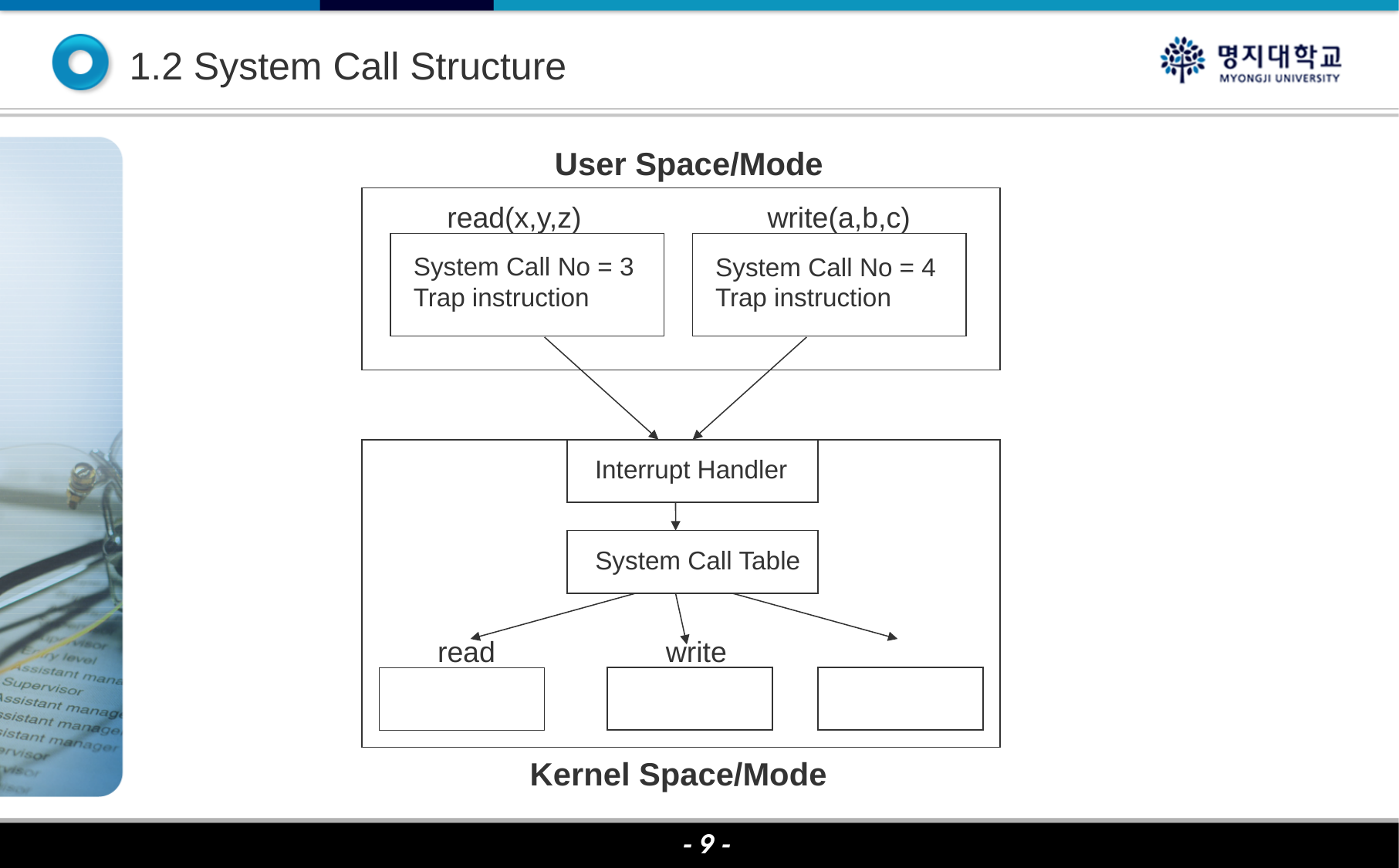

1.2 System Call Structure
User Space/Mode

read(x,y,z)

System Call No = 3
Trap instruction
write(a,b,c)

System Call No = 4
Trap instruction

Interrupt Handler

System Call Table

write

read

Kernel Space/Mode
- 9 -